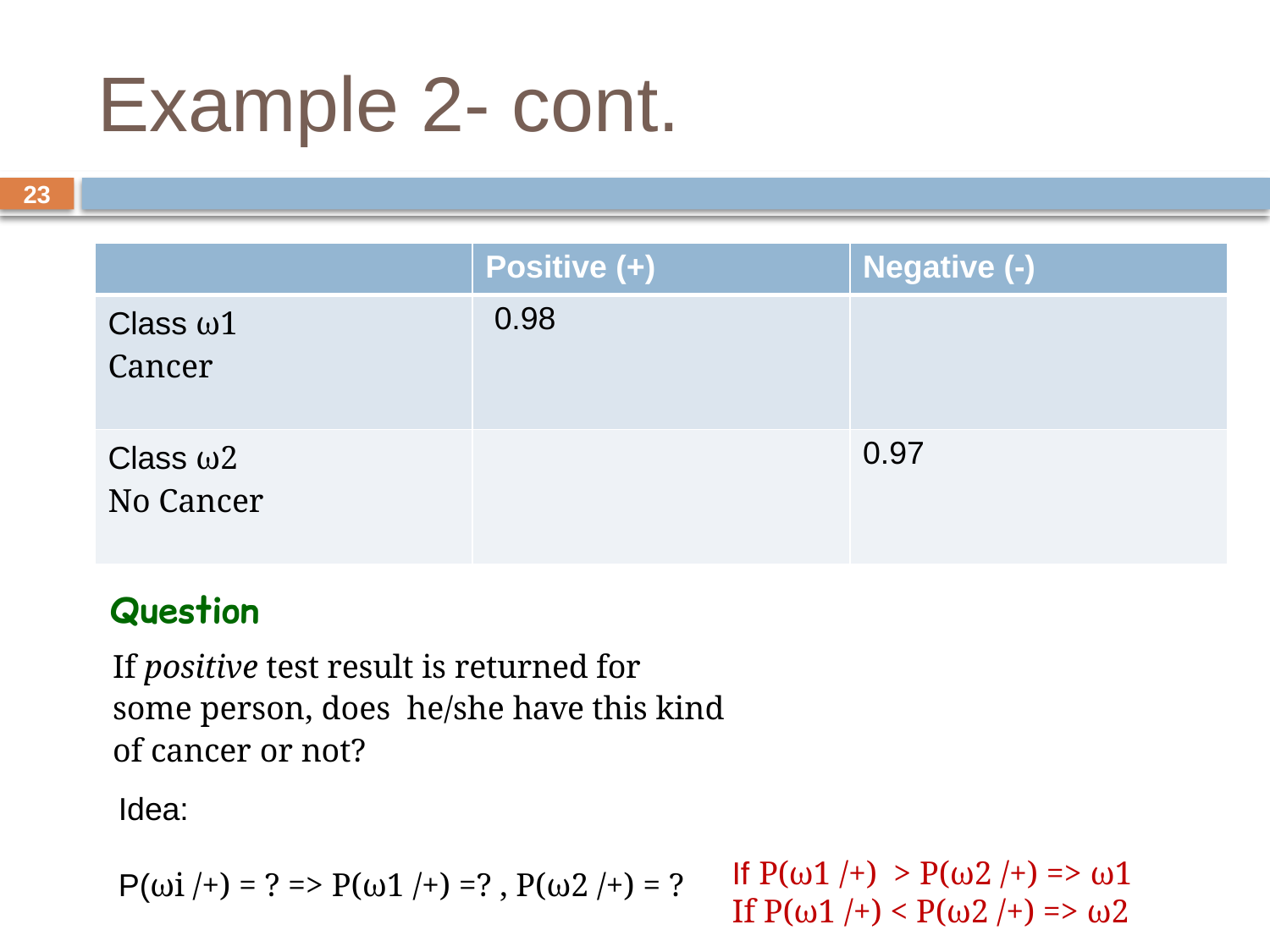

# Example 2- cont.
23
|  | Positive (+) | Negative (-) |
| --- | --- | --- |
| Class ω1 Cancer | 0.98 |  |
| Class ω2 No Cancer |  | 0.97 |
Question
If positive test result is returned for some person, does  he/she have this kind of cancer   or not?
Idea:

P(ωi /+) = ? => P(ω1 /+) =? , P(ω2 /+) = ?
If P(ω1 /+)  > P(ω2 /+) => ω1
If P(ω1 /+) < P(ω2 /+) => ω2